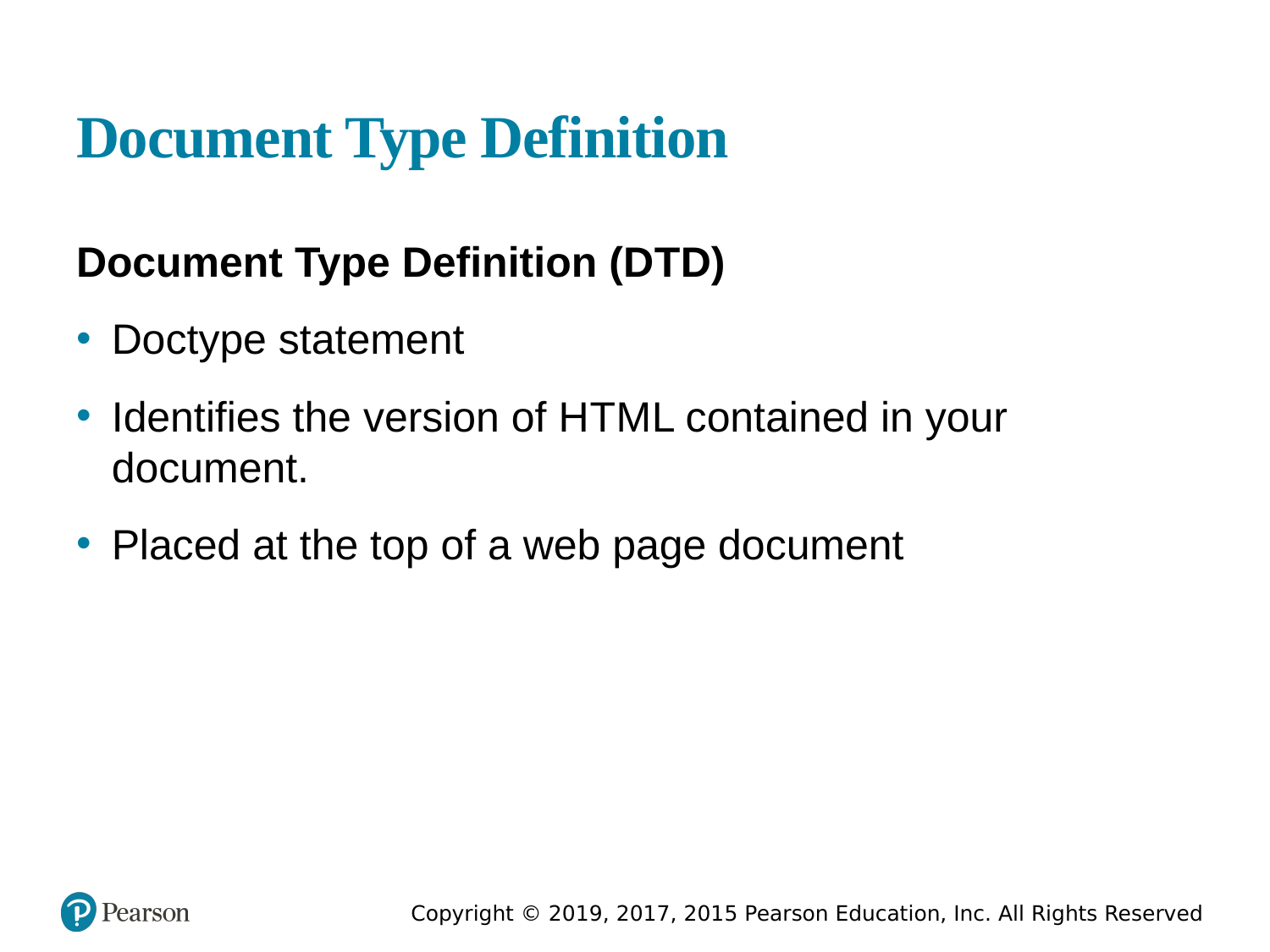

# Document Type Definition
Document Type Definition (D T D)
Doctype statement
Identifies the version of H T M L contained in your document.
Placed at the top of a web page document